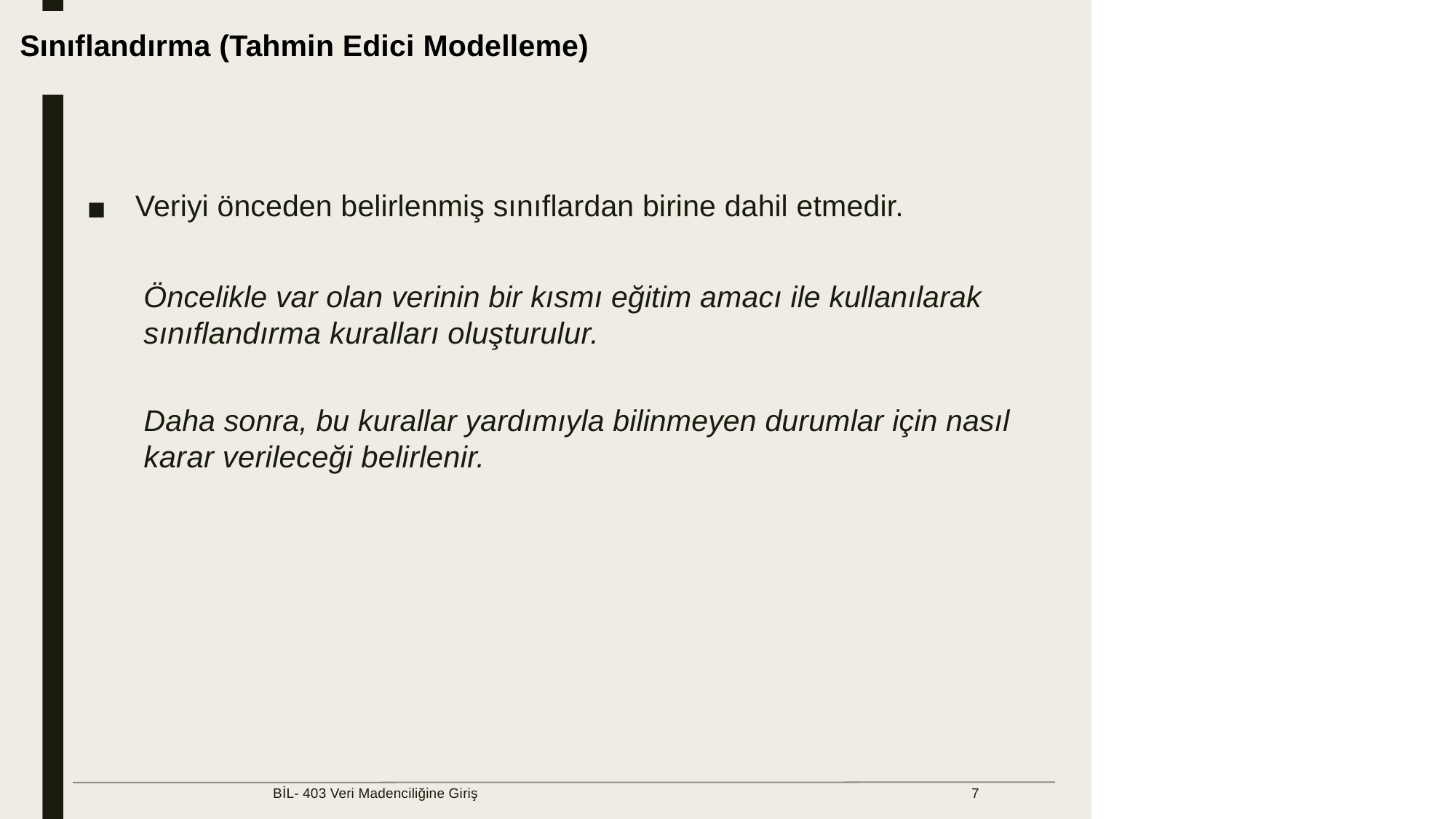

Veri Yapısı Nedir?
Sınıflandırma (Tahmin Edici Modelleme)
Veriyi önceden belirlenmiş sınıflardan birine dahil etmedir.
■
Öncelikle var olan verinin bir kısmı eğitim amacı ile kullanılarak
sınıflandırma kuralları oluşturulur.
Daha sonra, bu kurallar yardımıyla bilinmeyen durumlar için nasıl
karar verileceği belirlenir.

BİL- 403 Veri Madenciliğine Giriş
7